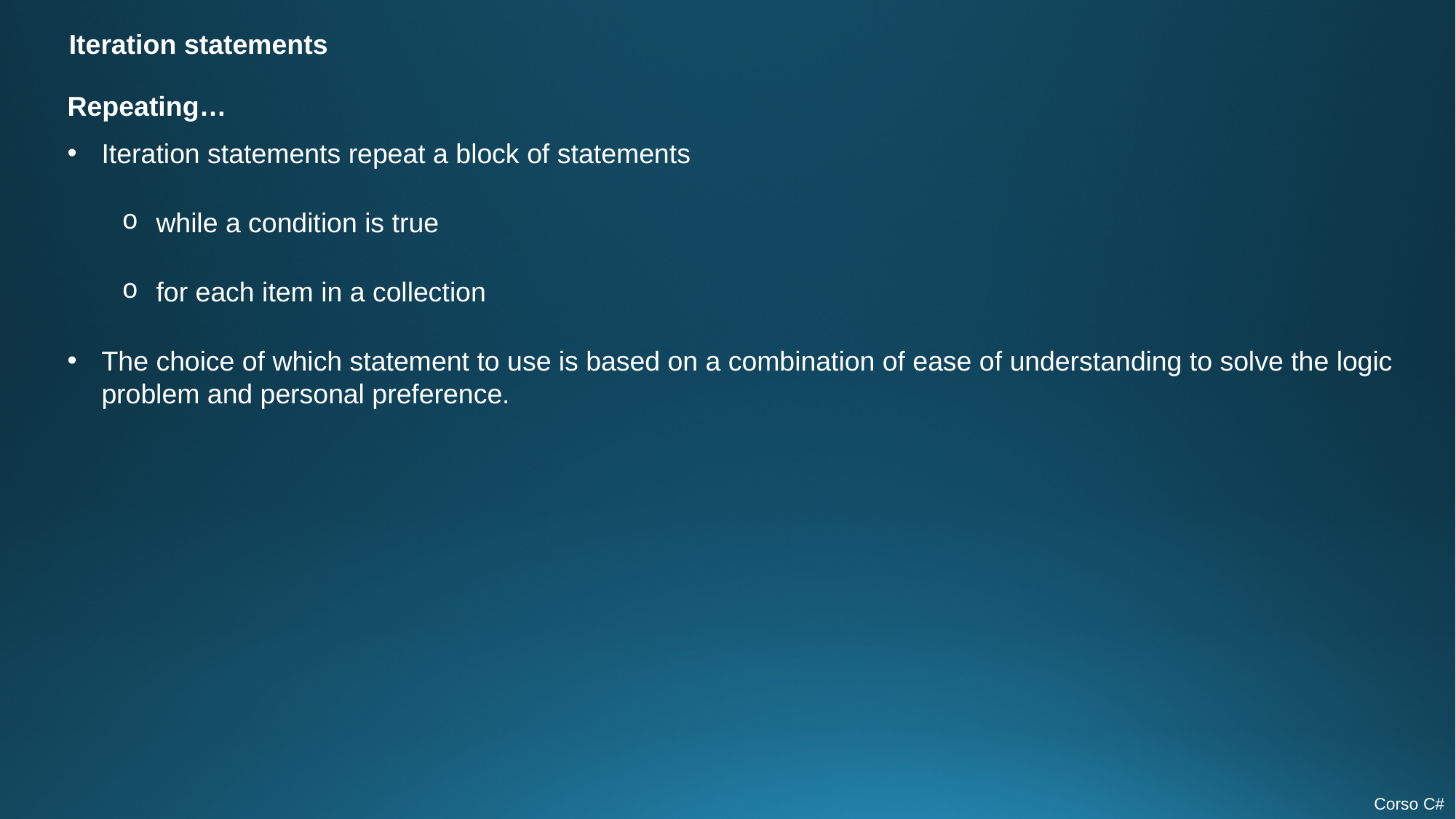

Iteration statements
Repeating…
Iteration statements repeat a block of statements
while a condition is true
for each item in a collection
The choice of which statement to use is based on a combination of ease of understanding to solve the logic problem and personal preference.
Corso C#